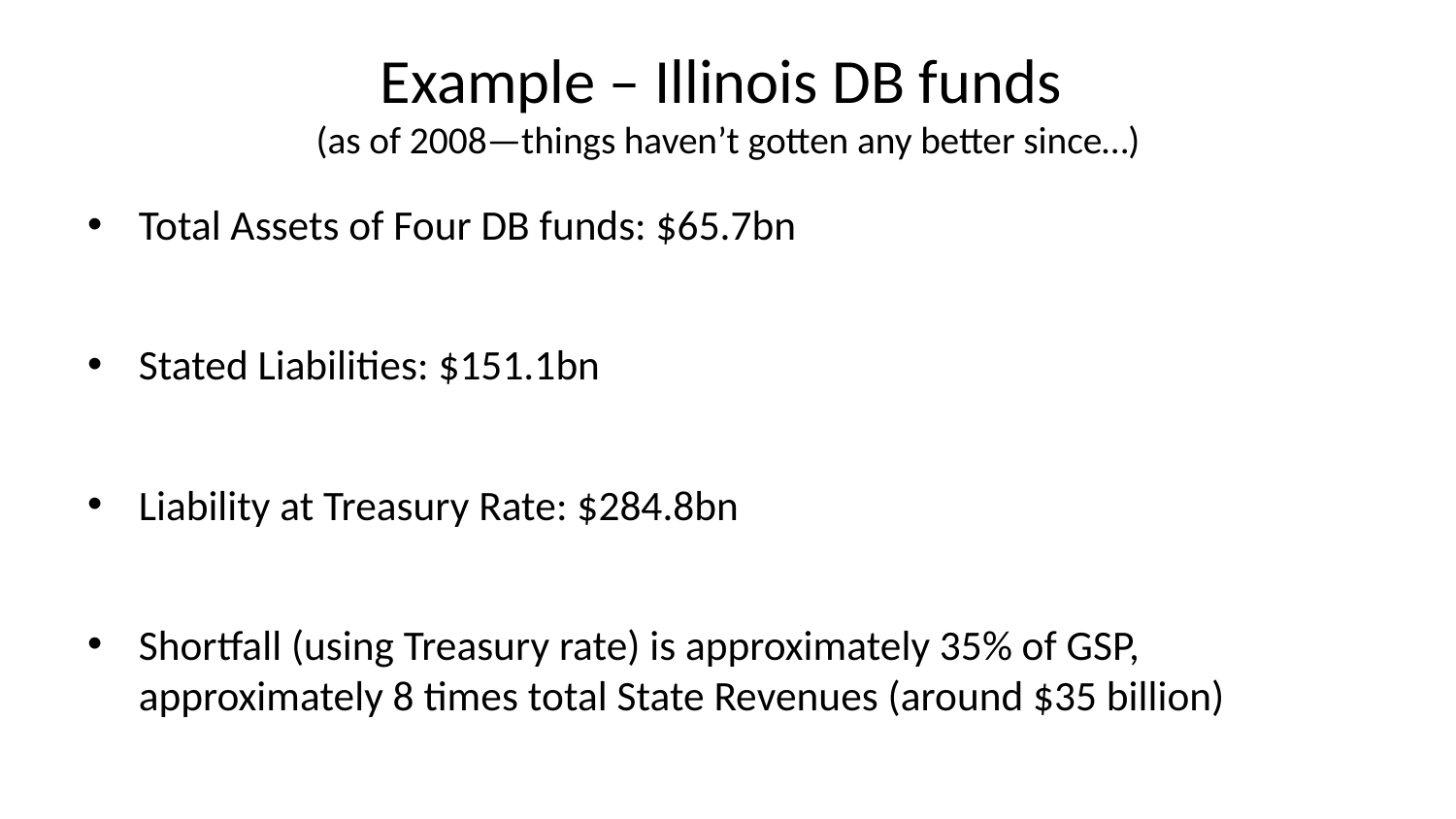

# Example – Illinois DB funds (as of 2008—things haven’t gotten any better since…)
Total Assets of Four DB funds: $65.7bn

Stated Liabilities: $151.1bn

Liability at Treasury Rate: $284.8bn

Shortfall (using Treasury rate) is approximately 35% of GSP, approximately 8 times total State Revenues (around $35 billion)